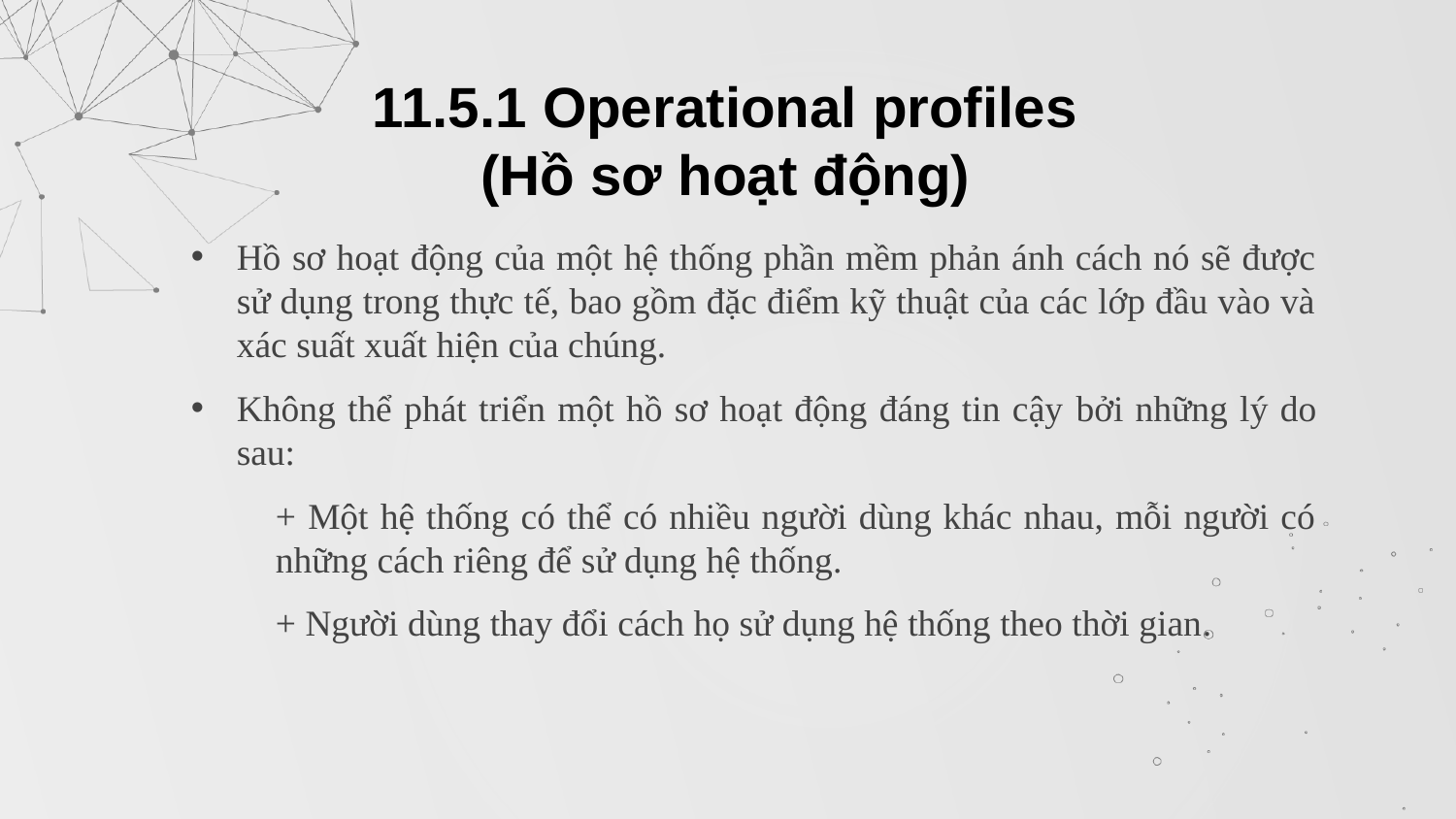

11.5.1 Operational profiles
(Hồ sơ hoạt động)

Hồ sơ hoạt động của một hệ thống phần mềm phản ánh cách nó sẽ được sử dụng trong thực tế, bao gồm đặc điểm kỹ thuật của các lớp đầu vào và xác suất xuất hiện của chúng.
Không thể phát triển một hồ sơ hoạt động đáng tin cậy bởi những lý do sau:
+ Một hệ thống có thể có nhiều người dùng khác nhau, mỗi người có những cách riêng để sử dụng hệ thống.
+ Người dùng thay đổi cách họ sử dụng hệ thống theo thời gian.